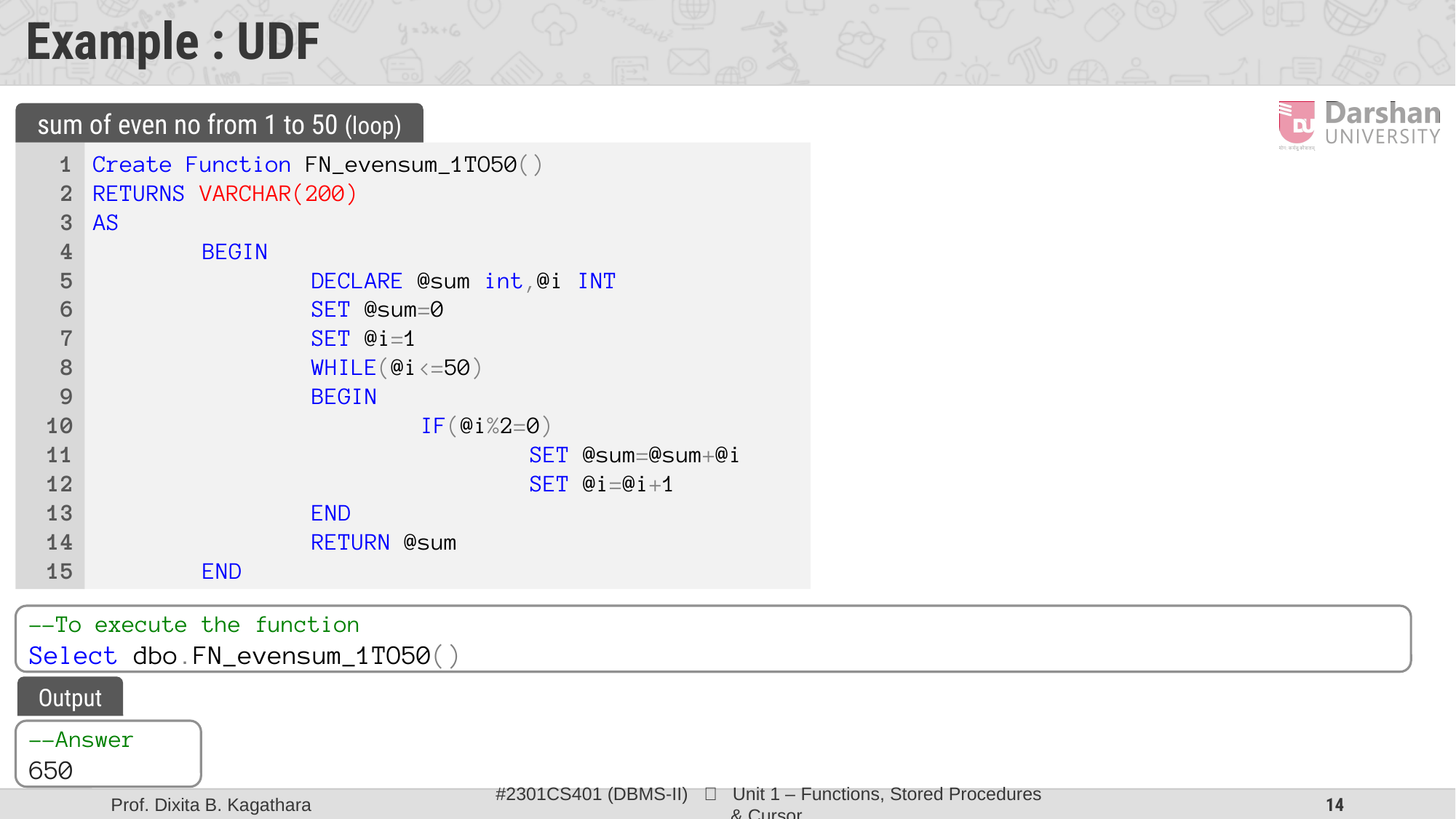

# Example : UDF
sum of even no from 1 to 50 (loop)
1
2
3
4
5
6
7
8
9
10
11
12
13
14
15
Create Function FN_evensum_1TO50()
RETURNS VARCHAR(200)
AS
	BEGIN
		DECLARE @sum int,@i INT
		SET @sum=0
		SET @i=1
		WHILE(@i<=50)
		BEGIN
			IF(@i%2=0)
				SET @sum=@sum+@i
				SET @i=@i+1
		END
		RETURN @sum
	END
--To execute the function
Select dbo.FN_evensum_1TO50()
Output
--Answer
650